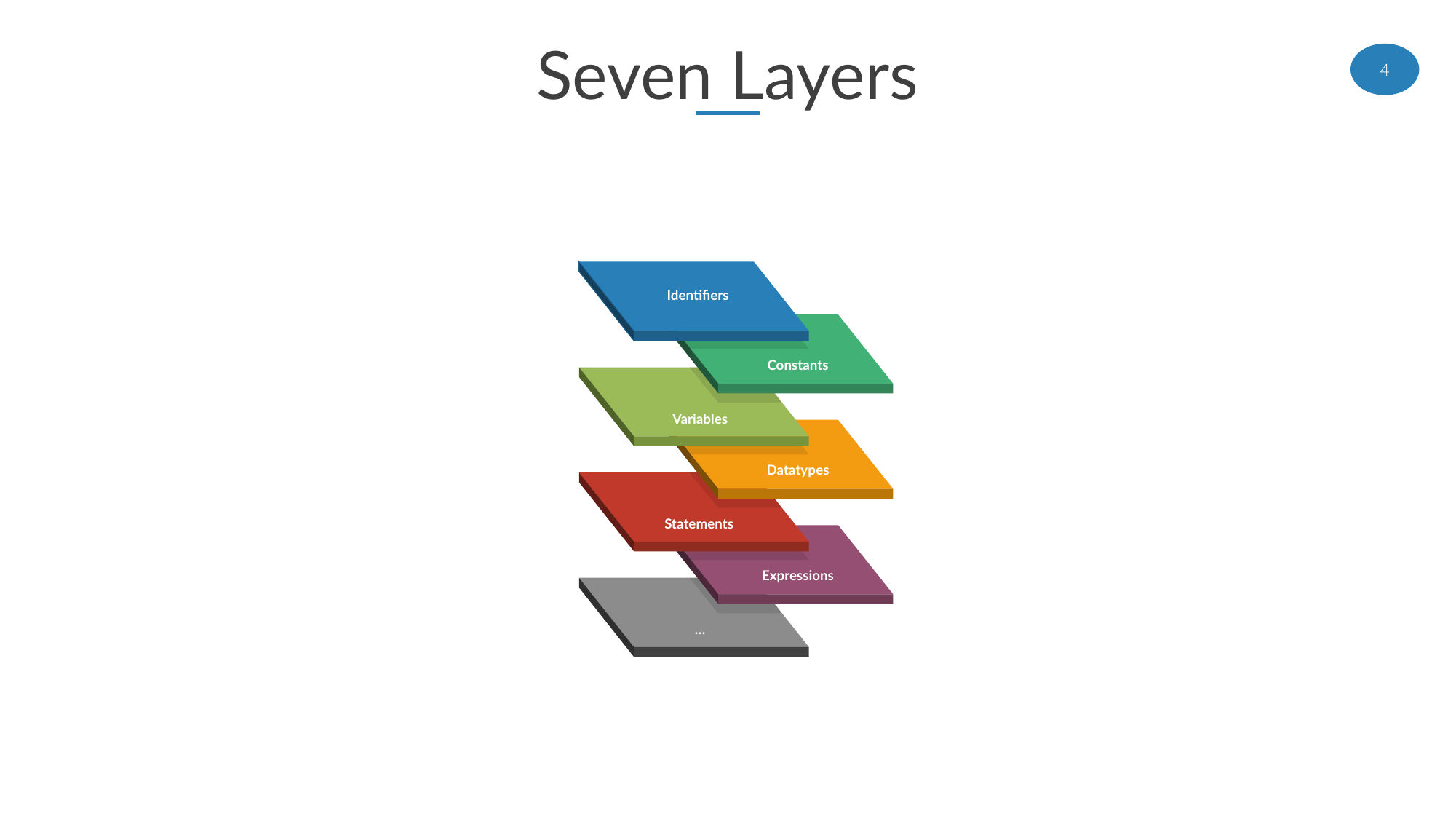

# Seven Layers
4

Identifiers

Constants

Variables

Datatypes

Statements

Expressions

…